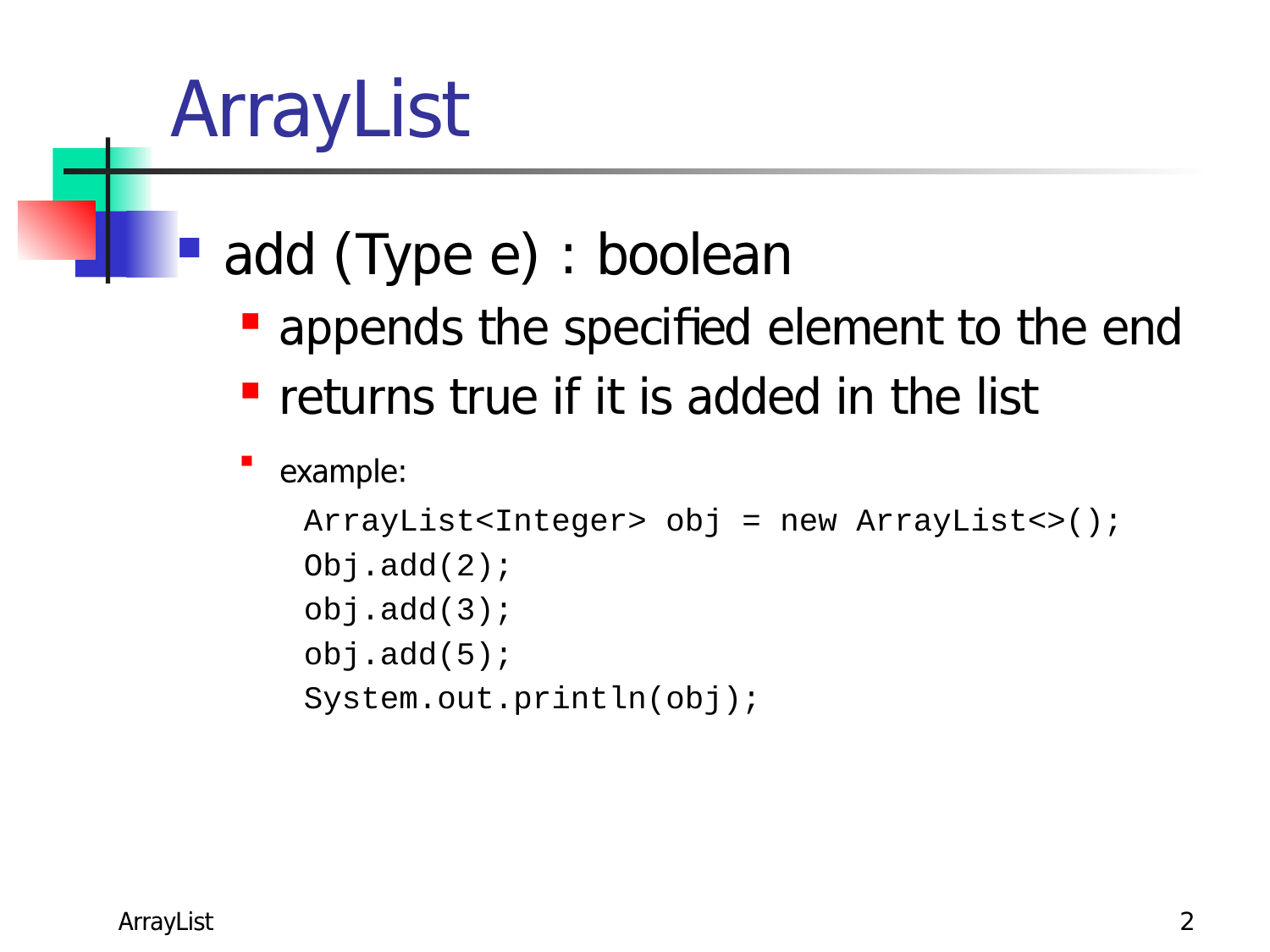

# ArrayList
add (Type e) : boolean
appends the specified element to the end
returns true if it is added in the list
example:
ArrayList<Integer> obj = new ArrayList<>();
Obj.add(2);
obj.add(3);
obj.add(5);
System.out.println(obj);

ArrayList
2